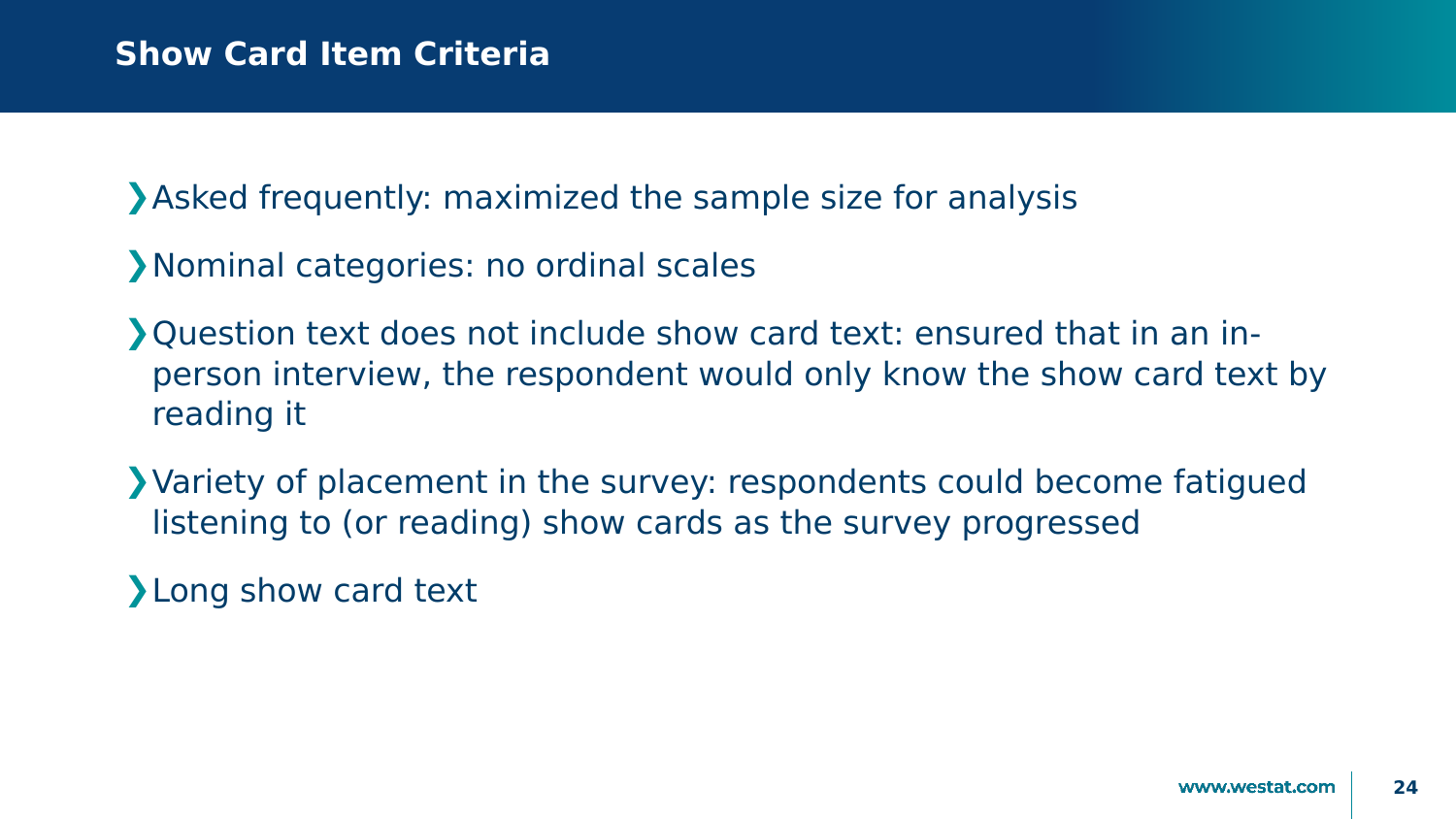

# Show Card Item Criteria
Asked frequently: maximized the sample size for analysis
Nominal categories: no ordinal scales
Question text does not include show card text: ensured that in an in-person interview, the respondent would only know the show card text by reading it
Variety of placement in the survey: respondents could become fatigued listening to (or reading) show cards as the survey progressed
Long show card text

24